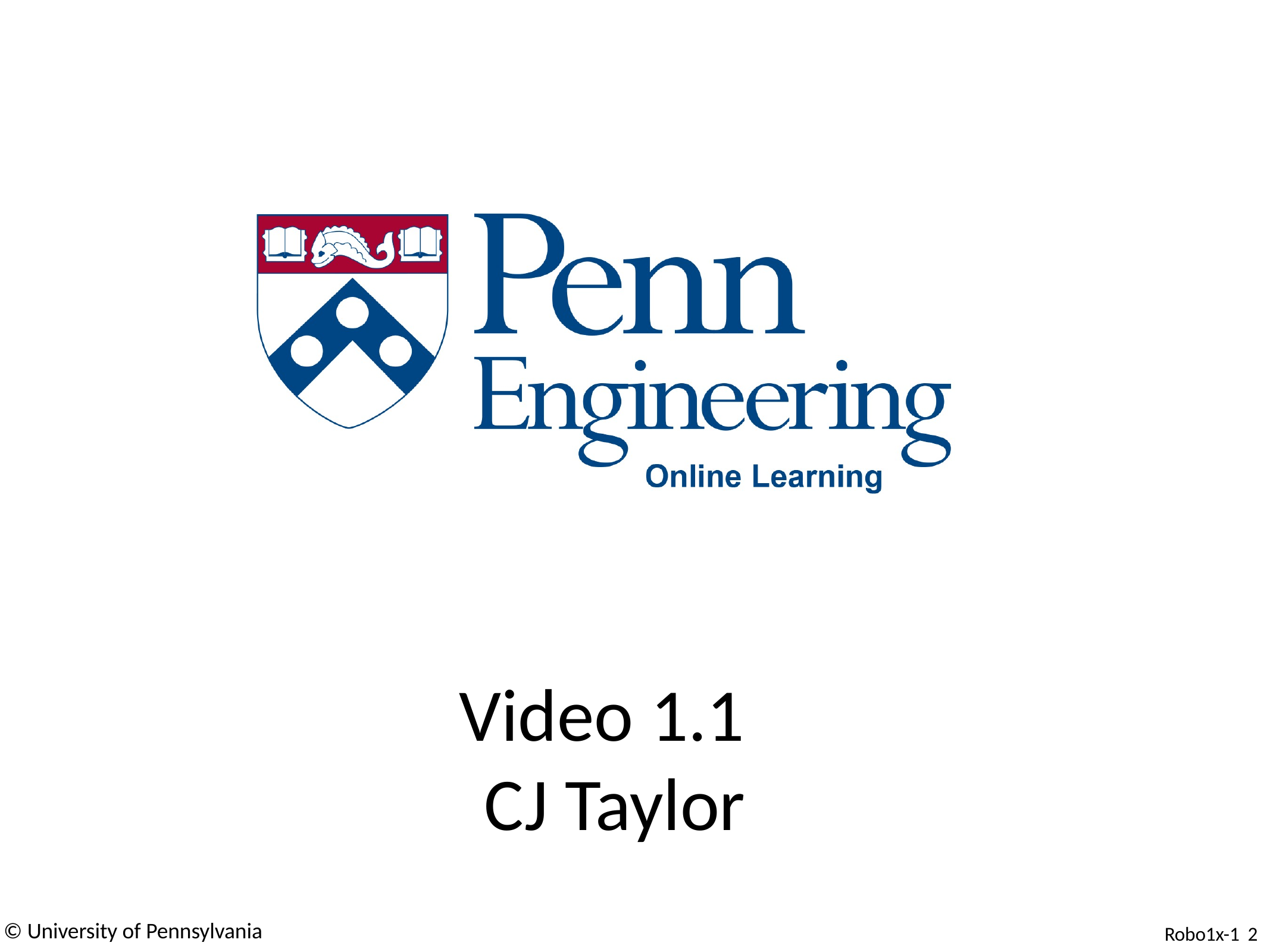

Video 1.1  CJ Taylor
© University of Pennsylvania
Robo1x-1 2